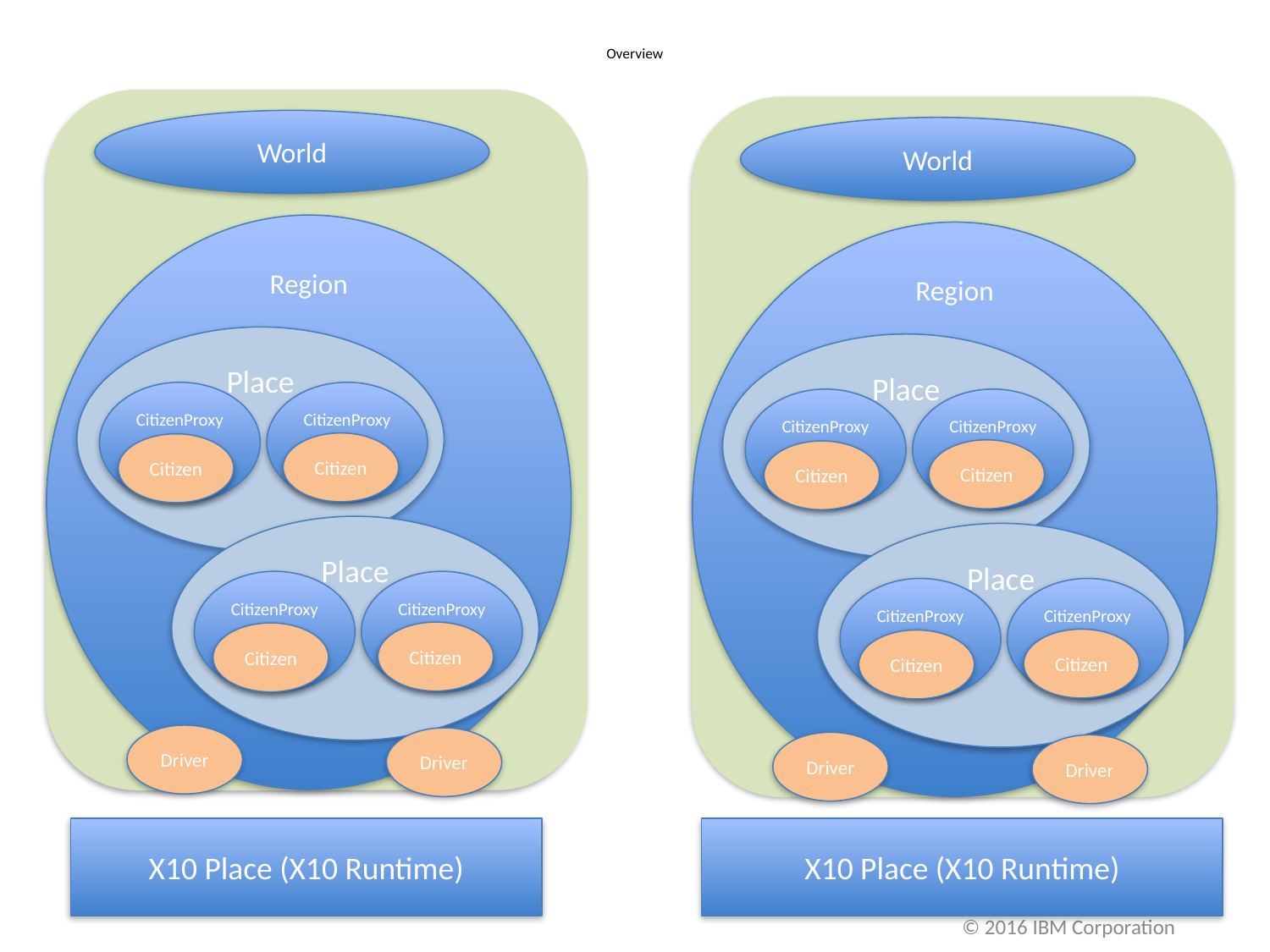

# Overview

World
World
Region

Region

Place

Place

CitizenProxy

CitizenProxy

CitizenProxy

CitizenProxy

Citizen
Citizen
Citizen
Citizen
Place

CitizenProxy

CitizenProxy

Citizen
Citizen
Place

CitizenProxy

CitizenProxy

Citizen
Citizen
Driver
Driver
Driver
Driver
X10 Place (X10 Runtime)
X10 Place (X10 Runtime)
© 2016 IBM Corporation